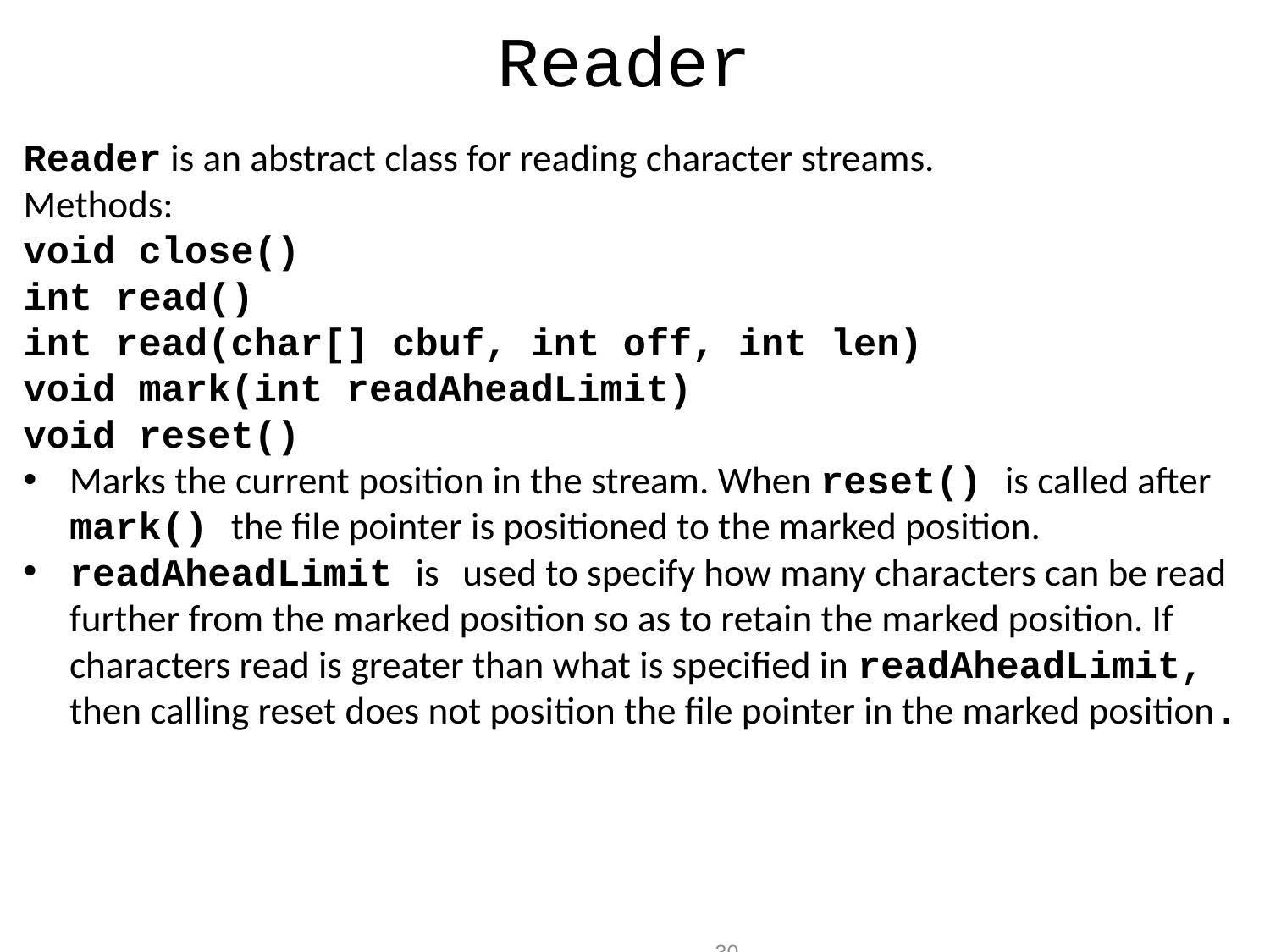

# Reader
Reader is an abstract class for reading character streams.
Methods:
void close()
int read()
int read(char[] cbuf, int off, int len)
void mark(int readAheadLimit)
void reset()
Marks the current position in the stream. When reset() is called after mark() the file pointer is positioned to the marked position.
readAheadLimit is used to specify how many characters can be read further from the marked position so as to retain the marked position. If characters read is greater than what is specified in readAheadLimit, then calling reset does not position the file pointer in the marked position.
30